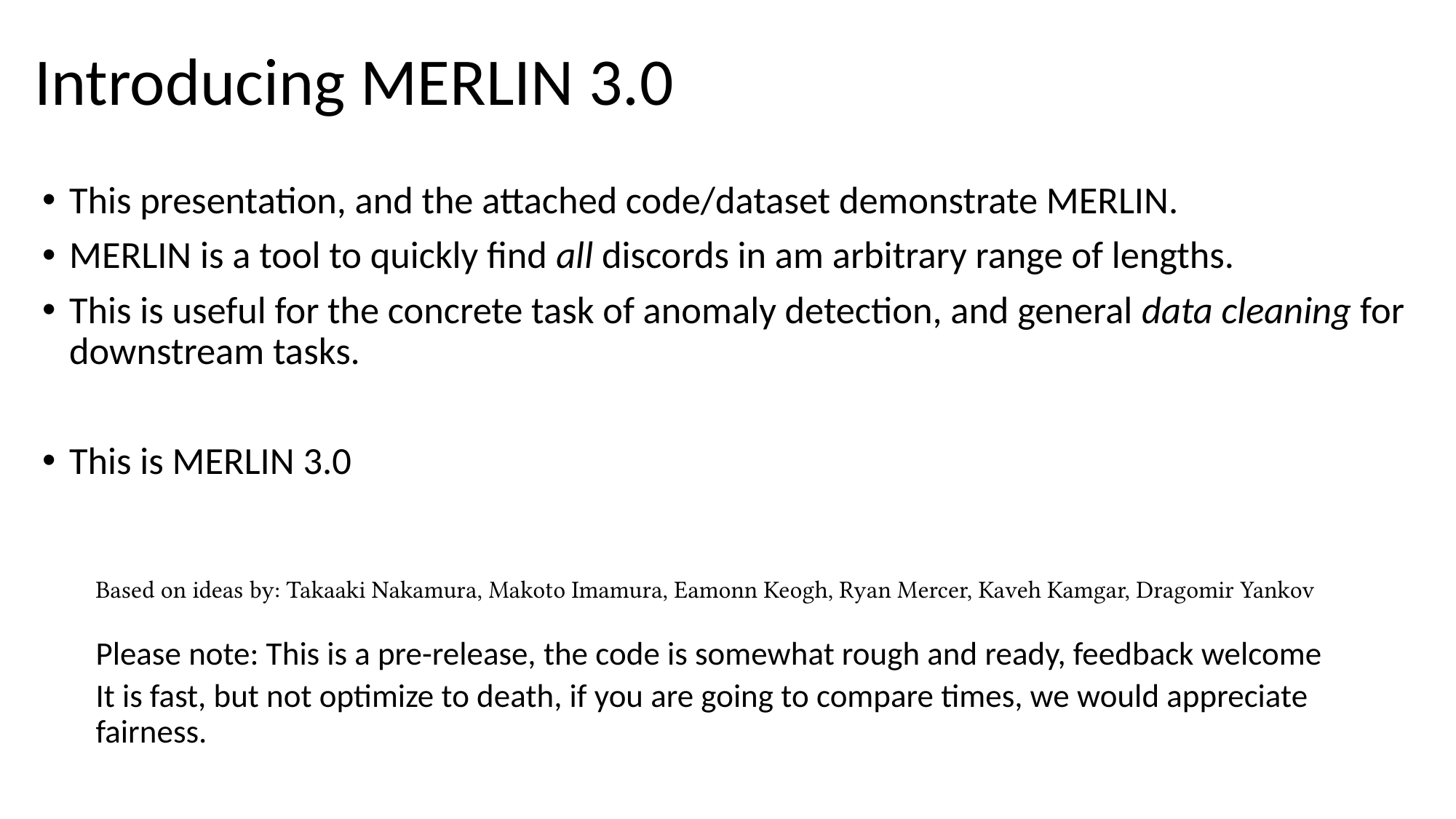

# Introducing MERLIN 3.0
This presentation, and the attached code/dataset demonstrate MERLIN.
MERLIN is a tool to quickly find all discords in am arbitrary range of lengths.
This is useful for the concrete task of anomaly detection, and general data cleaning for downstream tasks.

This is MERLIN 3.0

Based on ideas by: Takaaki Nakamura, Makoto Imamura, Eamonn Keogh, Ryan Mercer, Kaveh Kamgar, Dragomir Yankov
Please note: This is a pre-release, the code is somewhat rough and ready, feedback welcome
It is fast, but not optimize to death, if you are going to compare times, we would appreciate fairness.